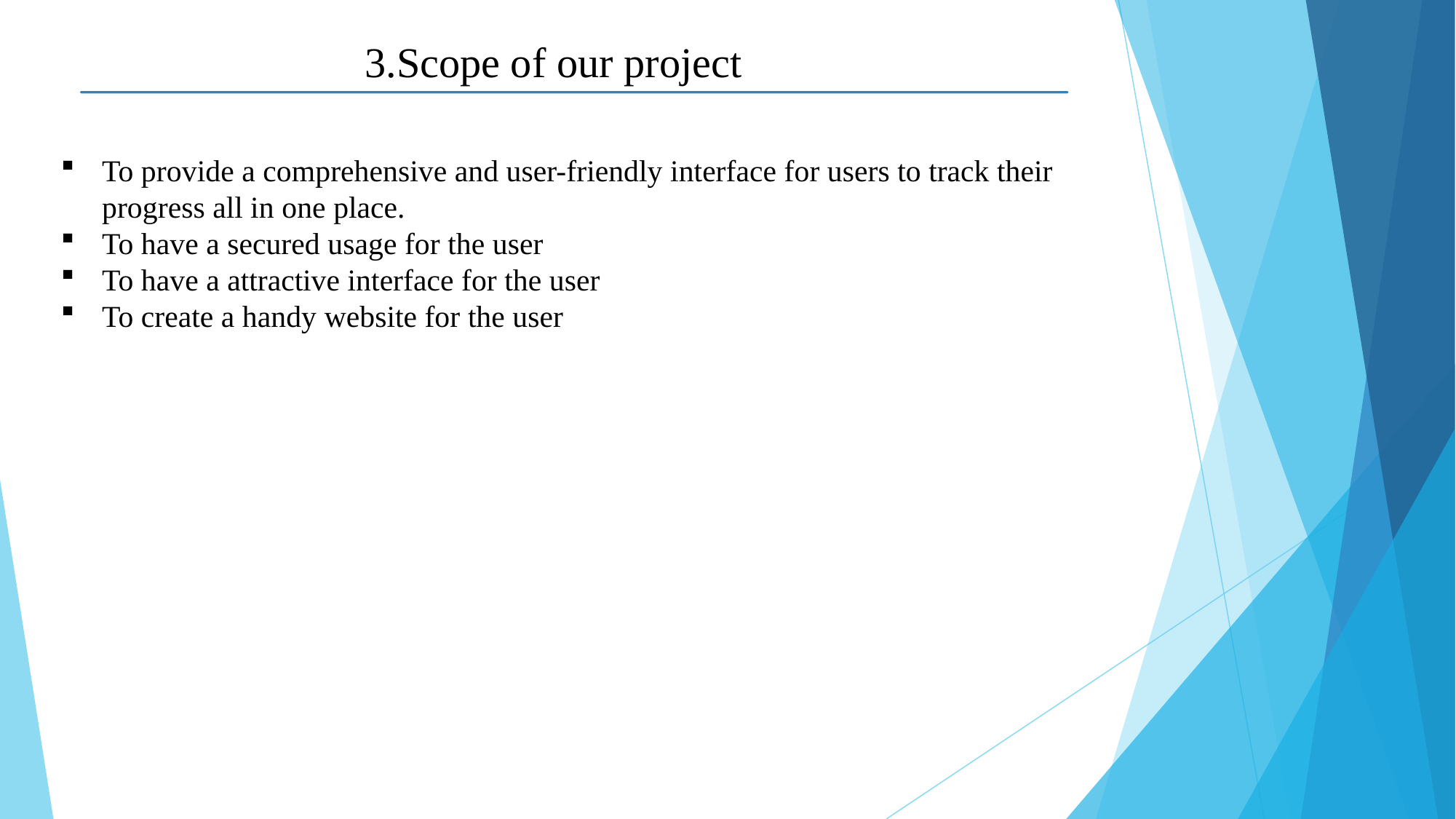

3.Scope of our project

To provide a comprehensive and user-friendly interface for users to track their progress all in one place.
To have a secured usage for the user
To have a attractive interface for the user
To create a handy website for the user